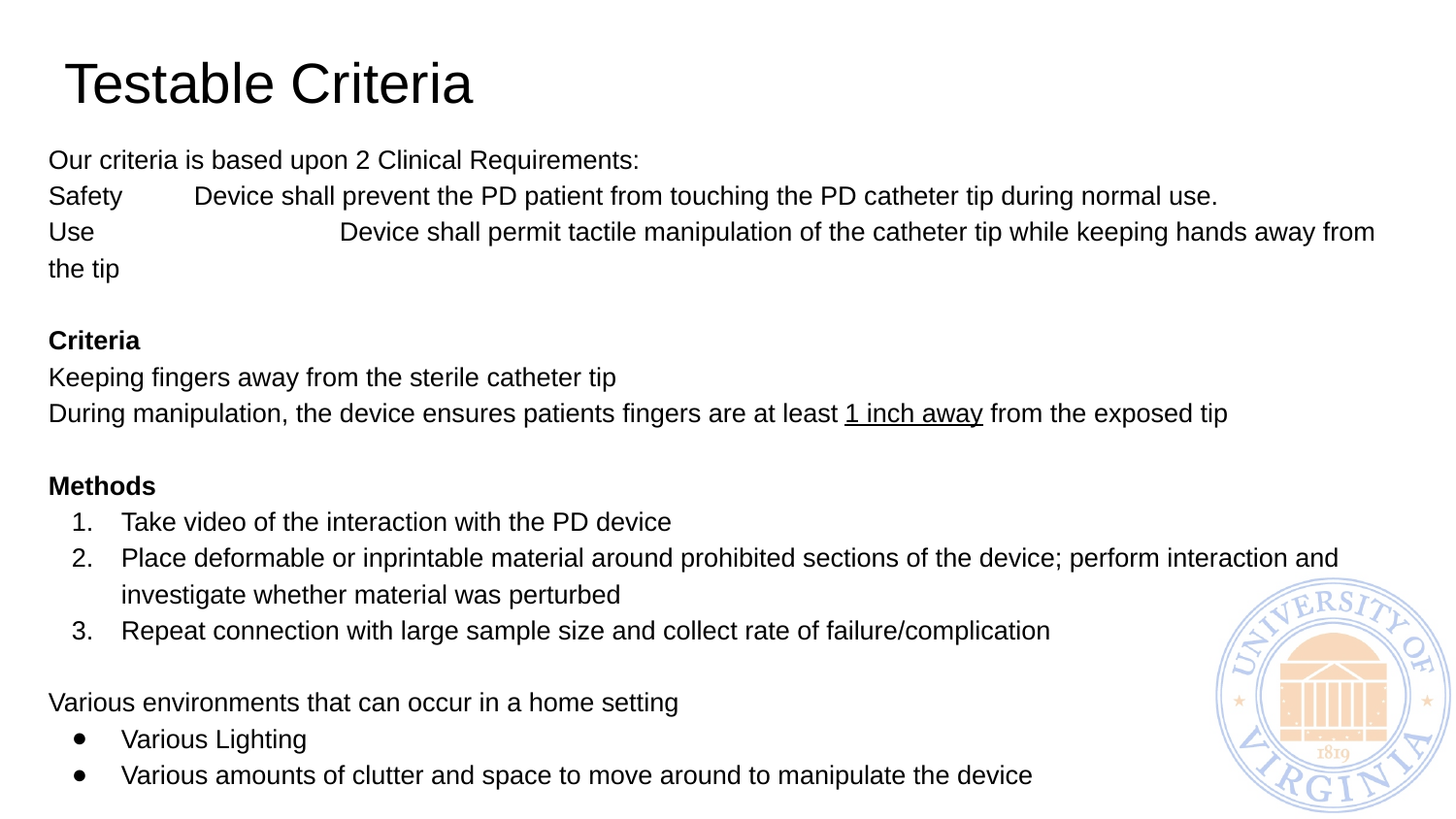

# Testable Criteria
Our criteria is based upon 2 Clinical Requirements:
Safety 	Device shall prevent the PD patient from touching the PD catheter tip during normal use.
Use		Device shall permit tactile manipulation of the catheter tip while keeping hands away from the tip

Criteria
Keeping fingers away from the sterile catheter tip
During manipulation, the device ensures patients fingers are at least 1 inch away from the exposed tip

Methods
Take video of the interaction with the PD device
Place deformable or inprintable material around prohibited sections of the device; perform interaction and investigate whether material was perturbed
Repeat connection with large sample size and collect rate of failure/complication

Various environments that can occur in a home setting
Various Lighting
Various amounts of clutter and space to move around to manipulate the device